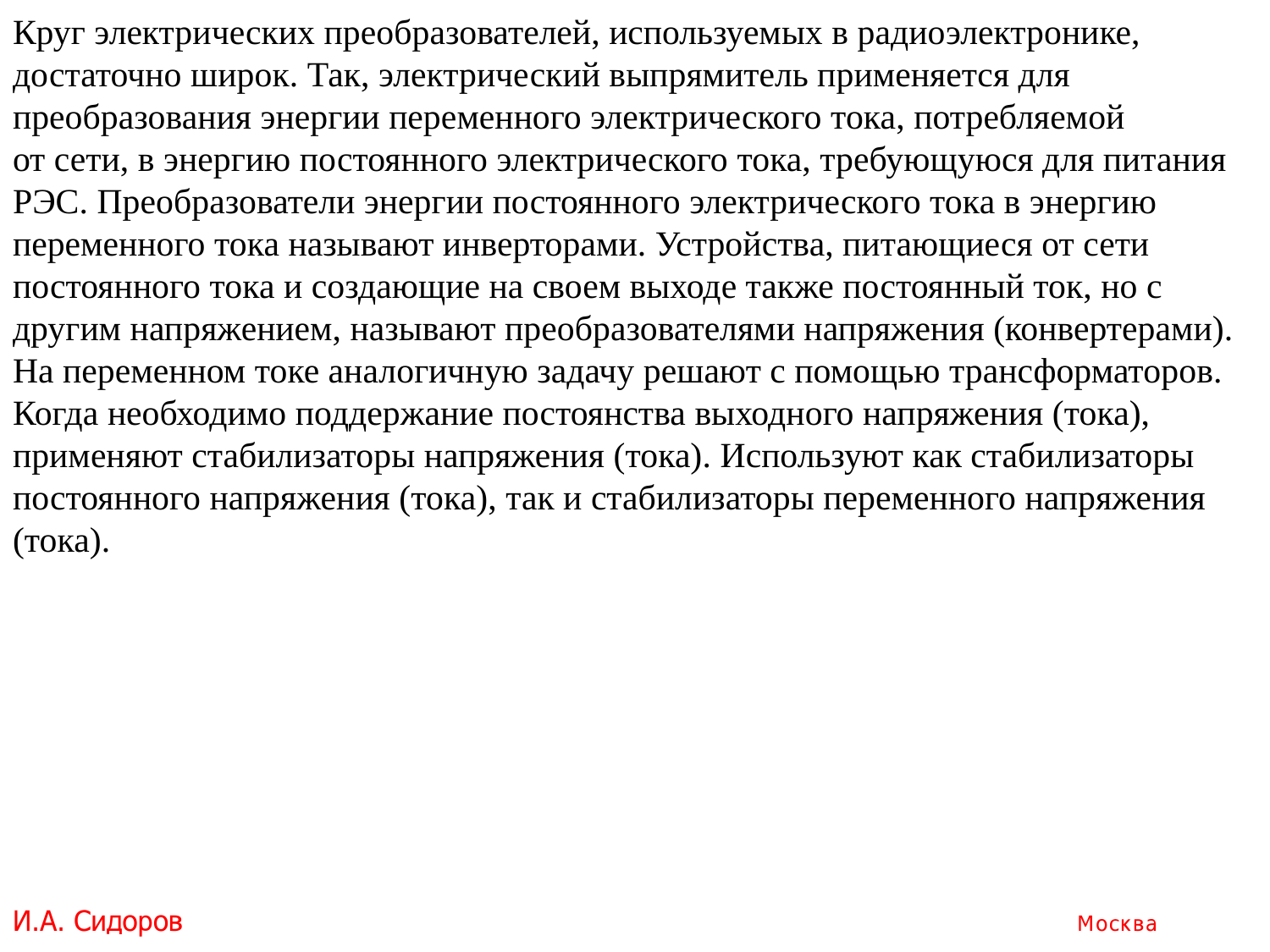

Круг электрических преобразователей, используемых в радиоэлектронике, достаточно широк. Так, электрический выпрямитель применяется для преобразования энергии переменного электрического тока, потребляемой
от сети, в энергию постоянного электрического тока, требующуюся для питания РЭС. Преобразователи энергии постоянного электрического тока в энергию переменного тока называют инверторами. Устройства, питающиеся от сети постоянного тока и создающие на своем выходе также постоянный ток, но с другим напряжением, называют преобразователями напряжения (конвертерами). На переменном токе аналогичную задачу решают с помощью трансформаторов.
Когда необходимо поддержание постоянства выходного напряжения (тока), применяют стабилизаторы напряжения (тока). Используют как стабилизаторы постоянного напряжения (тока), так и стабилизаторы переменного напряжения (тока).

И.А. Сидоров                                                                                                       Москва